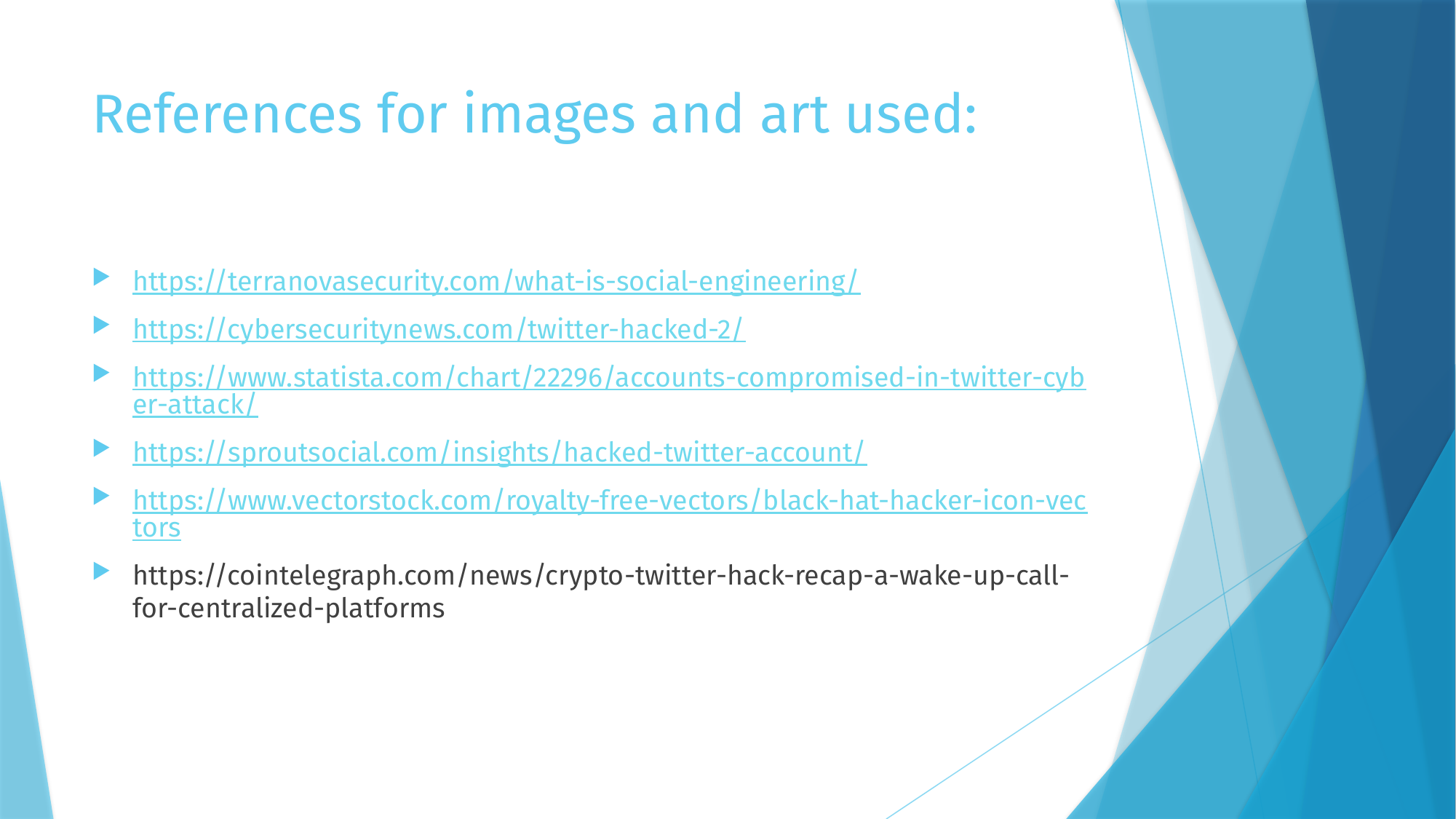

# References for images and art used:
https://terranovasecurity.com/what-is-social-engineering/
https://cybersecuritynews.com/twitter-hacked-2/
https://www.statista.com/chart/22296/accounts-compromised-in-twitter-cyber-attack/
https://sproutsocial.com/insights/hacked-twitter-account/
https://www.vectorstock.com/royalty-free-vectors/black-hat-hacker-icon-vectors
https://cointelegraph.com/news/crypto-twitter-hack-recap-a-wake-up-call-for-centralized-platforms